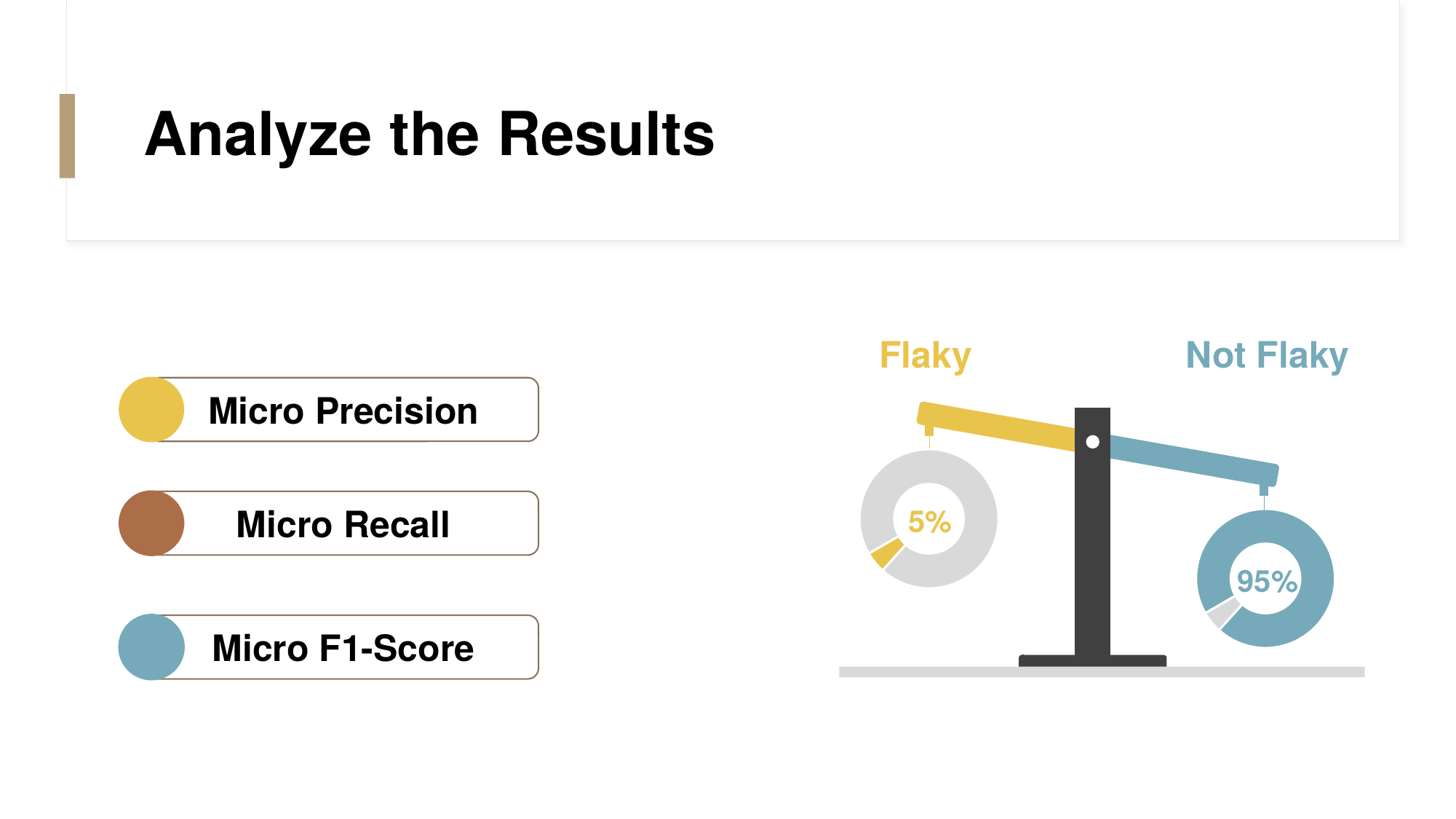

# Analyze the Results
Not Flaky
Flaky

Micro Precision

### Chart

| Category | Column1 |
|---|---|
| 1st Qtr | 95.0 |

Micro Recall
5%

### Chart

| Category | Column1 |
|---|---|
| 1st Qtr | 95.0 |
95%

Micro F1-Score